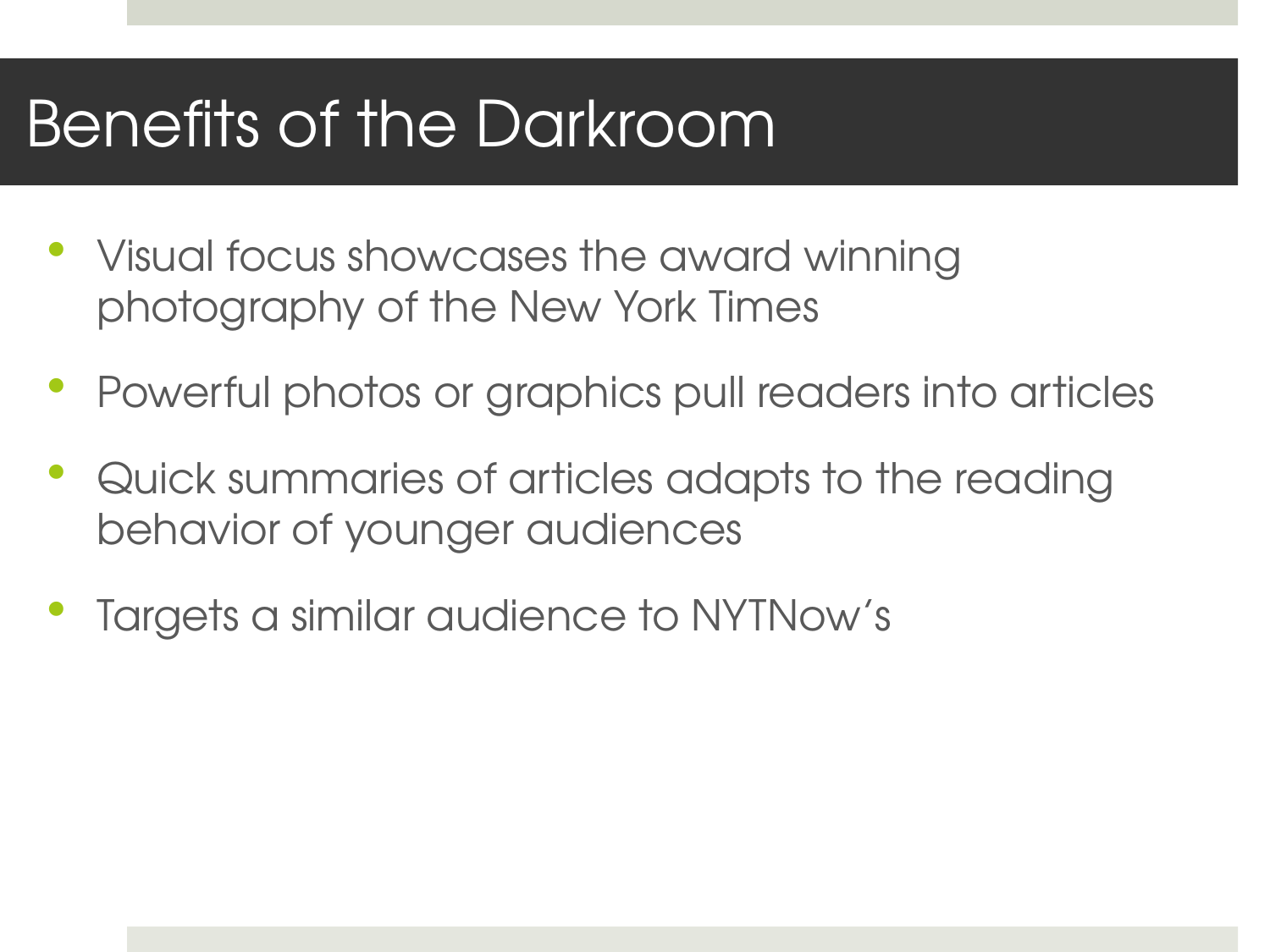

# Benefits of the Darkroom
Visual focus showcases the award winning photography of the New York Times
Powerful photos or graphics pull readers into articles
Quick summaries of articles adapts to the reading behavior of younger audiences
Targets a similar audience to NYTNow’s